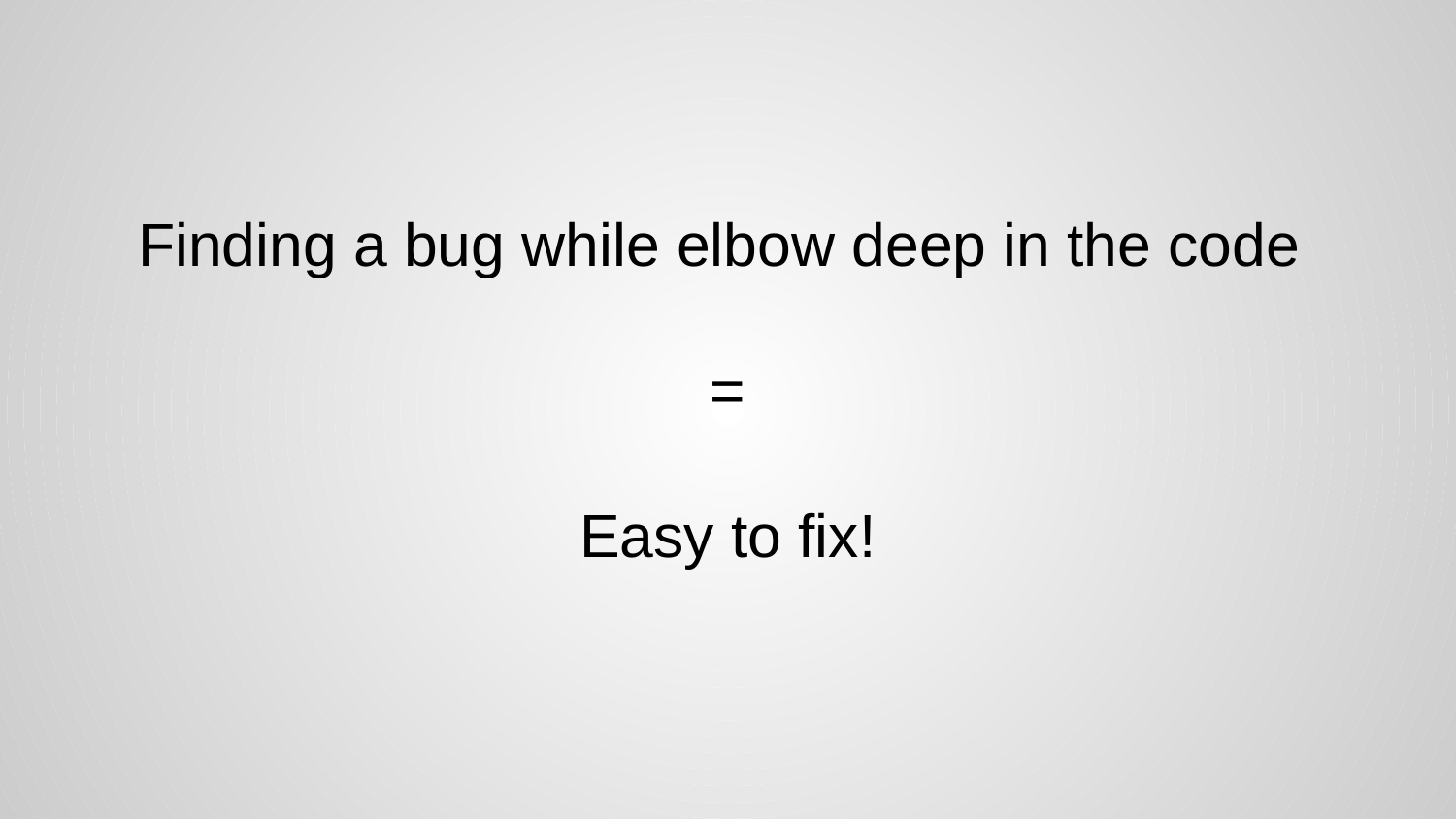

#
Finding a bug while elbow deep in the code

=

Easy to fix!